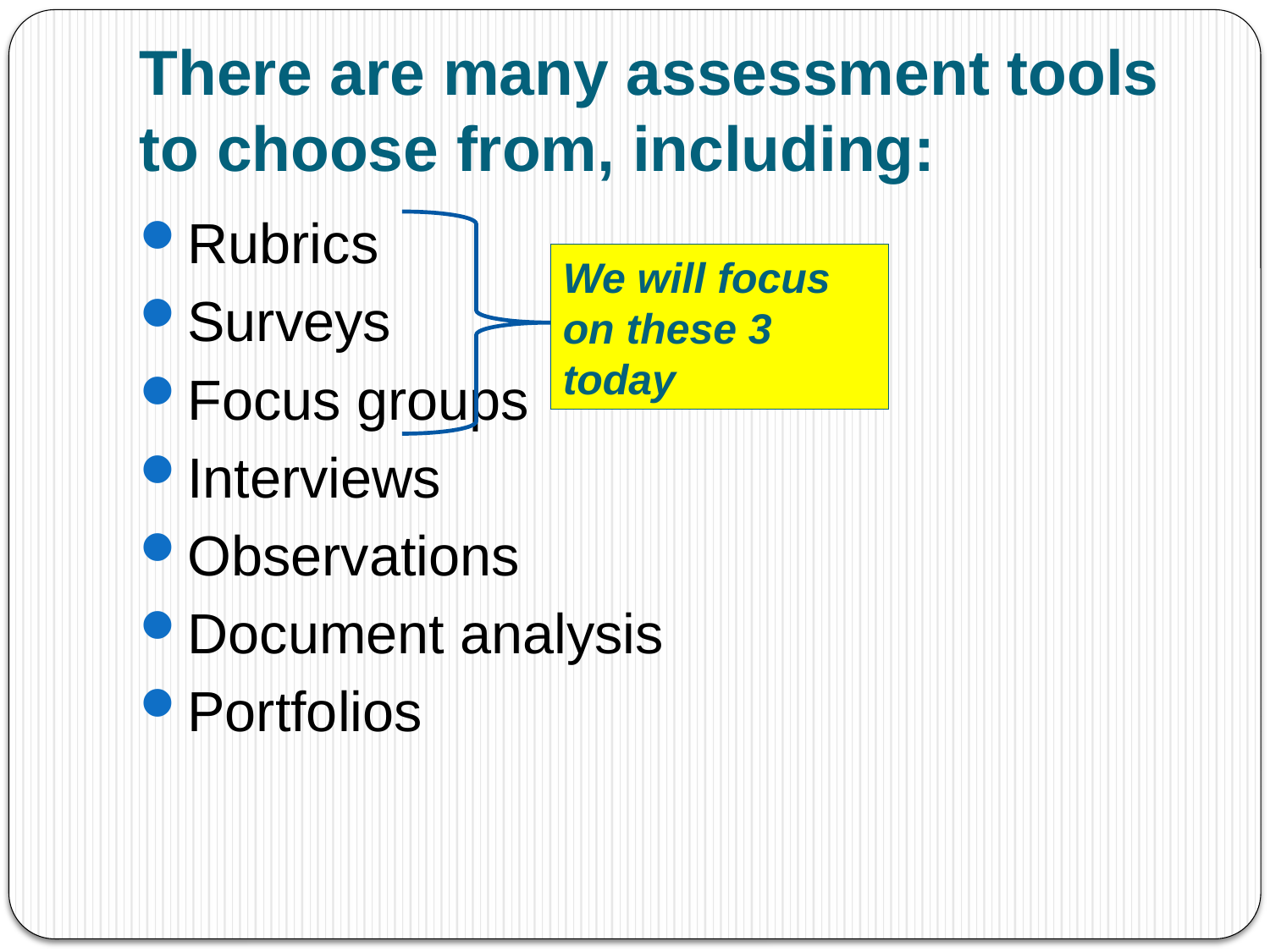

# There are many assessment tools to choose from, including:
Rubrics
Surveys
Focus groups
Interviews
Observations
Document analysis
Portfolios

We will focus on these 3 today